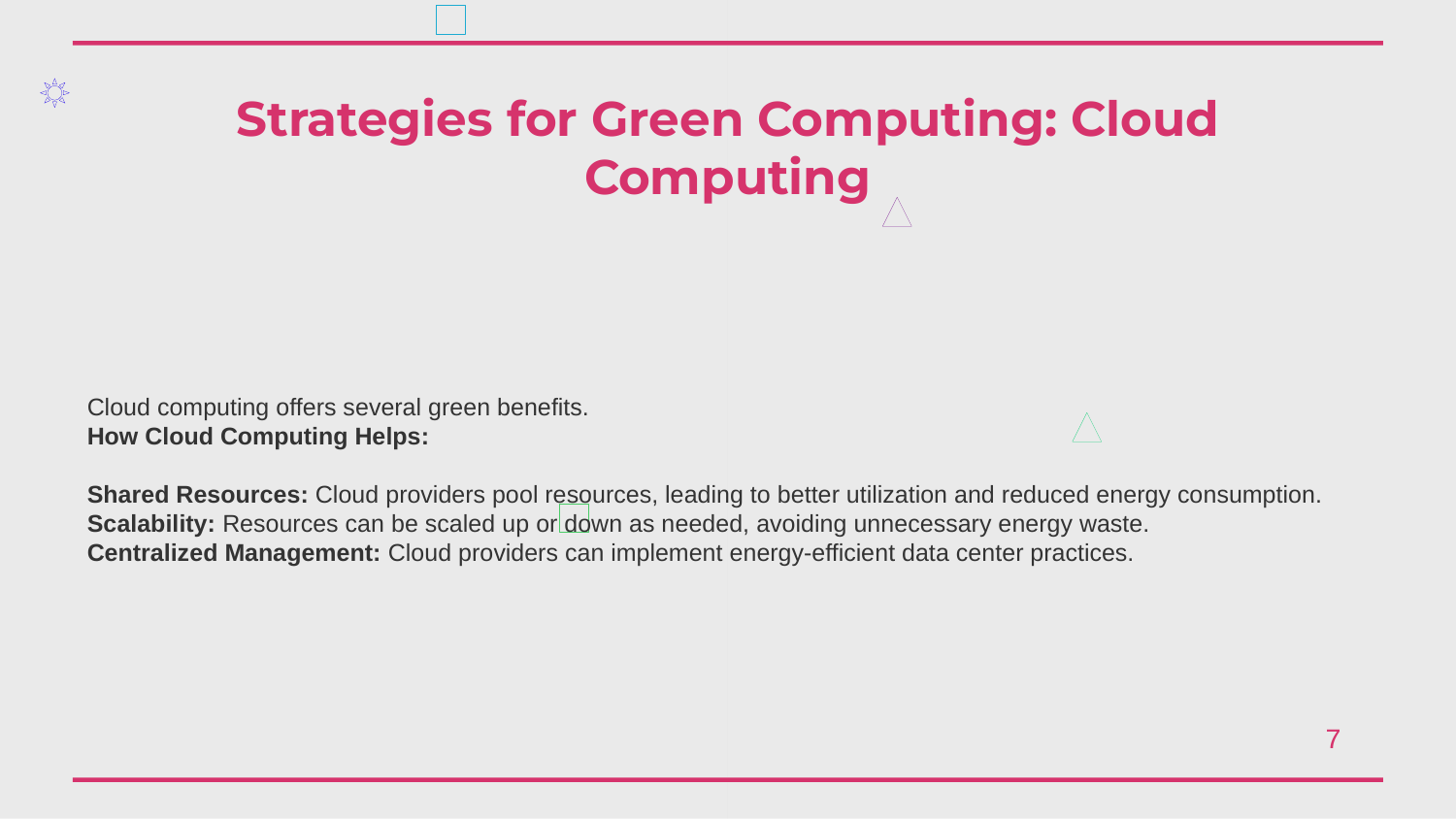

Strategies for Green Computing: Cloud Computing

Cloud computing offers several green benefits.
How Cloud Computing Helps:

Shared Resources: Cloud providers pool resources, leading to better utilization and reduced energy consumption.
Scalability: Resources can be scaled up or down as needed, avoiding unnecessary energy waste.
Centralized Management: Cloud providers can implement energy-efficient data center practices.

7